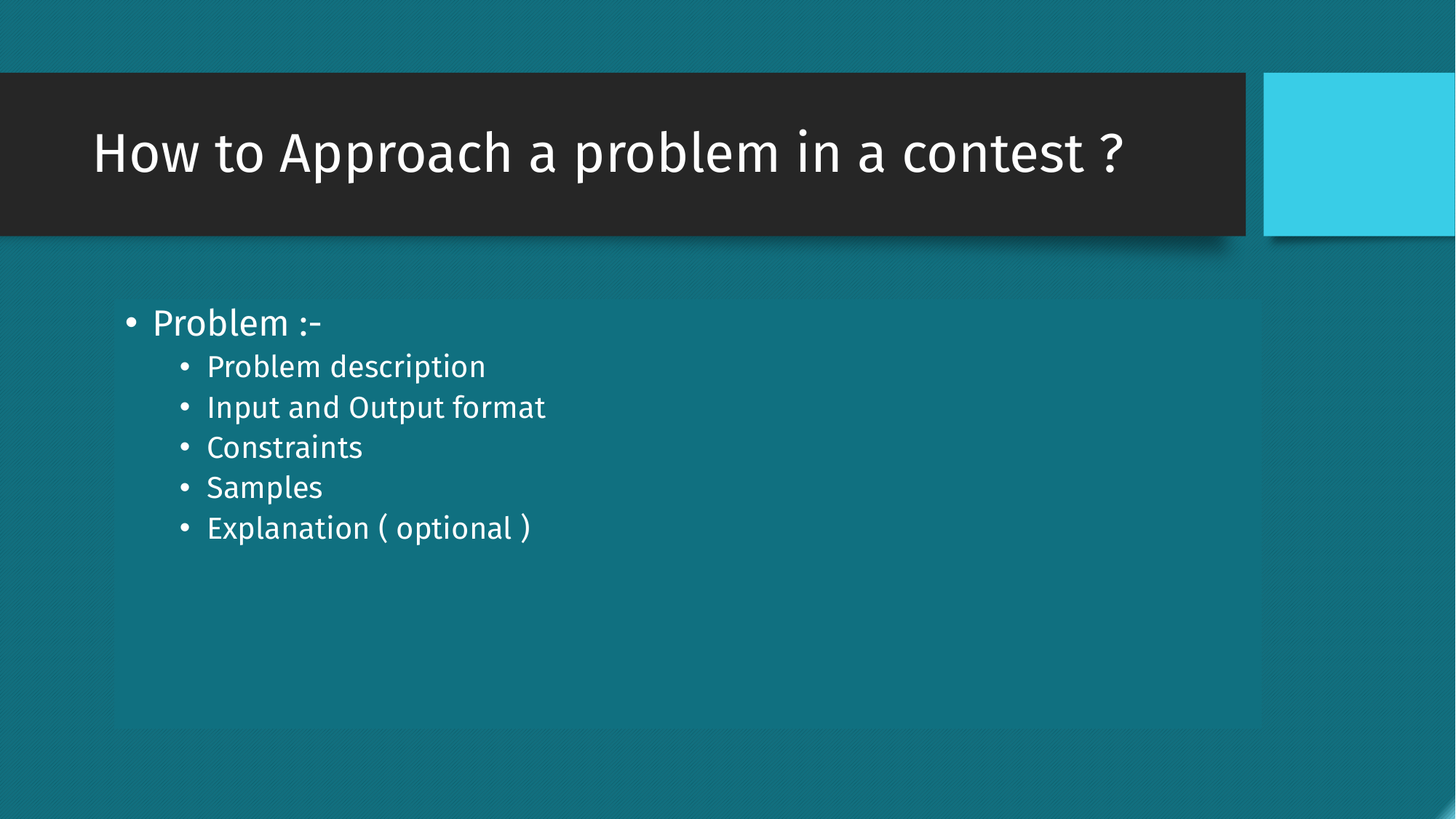

# How to Approach a problem in a contest ?
Problem :-
Problem description
Input and Output format
Constraints
Samples
Explanation ( optional )